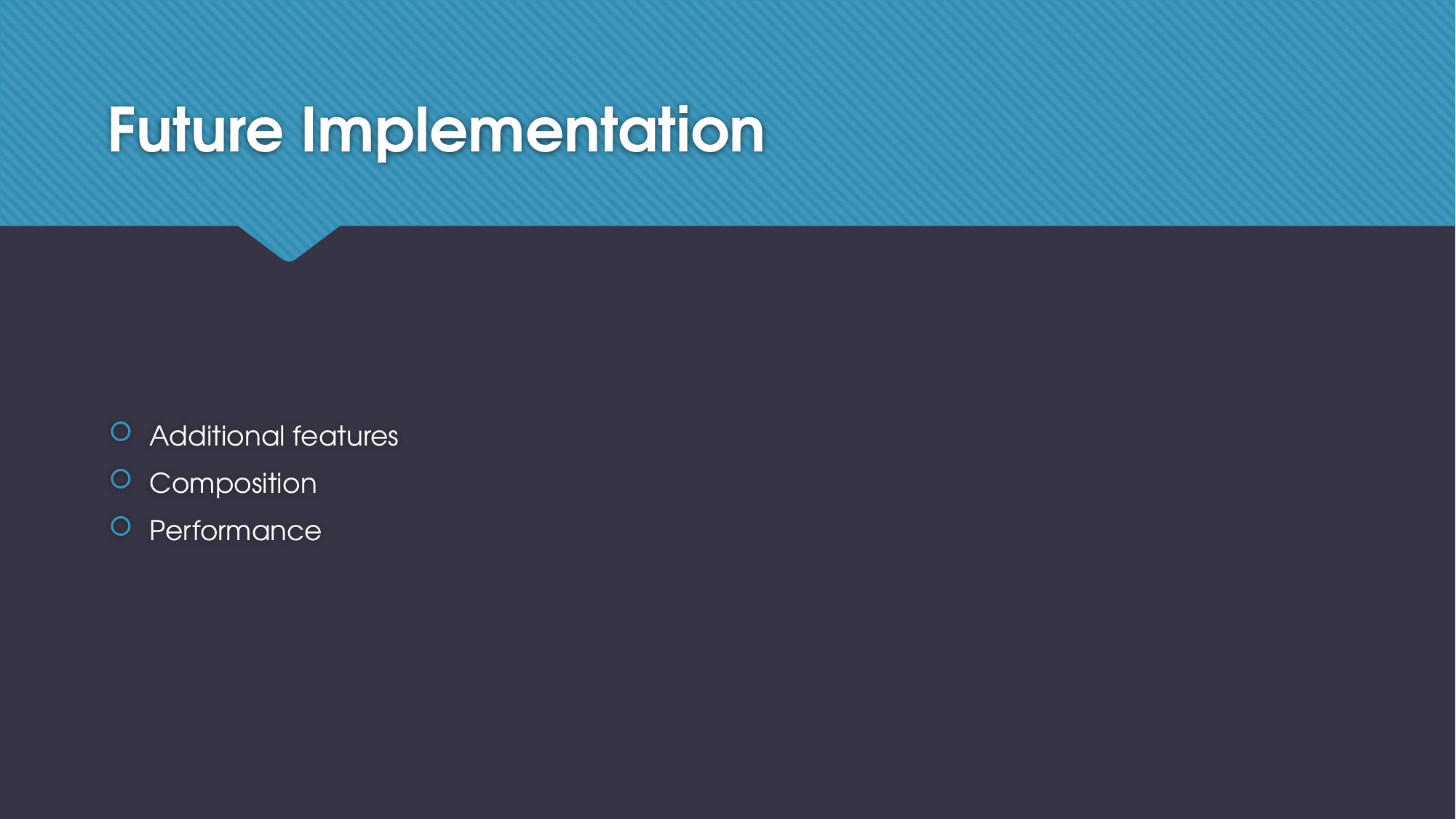

# Future Implementation
Additional features
Composition
Performance